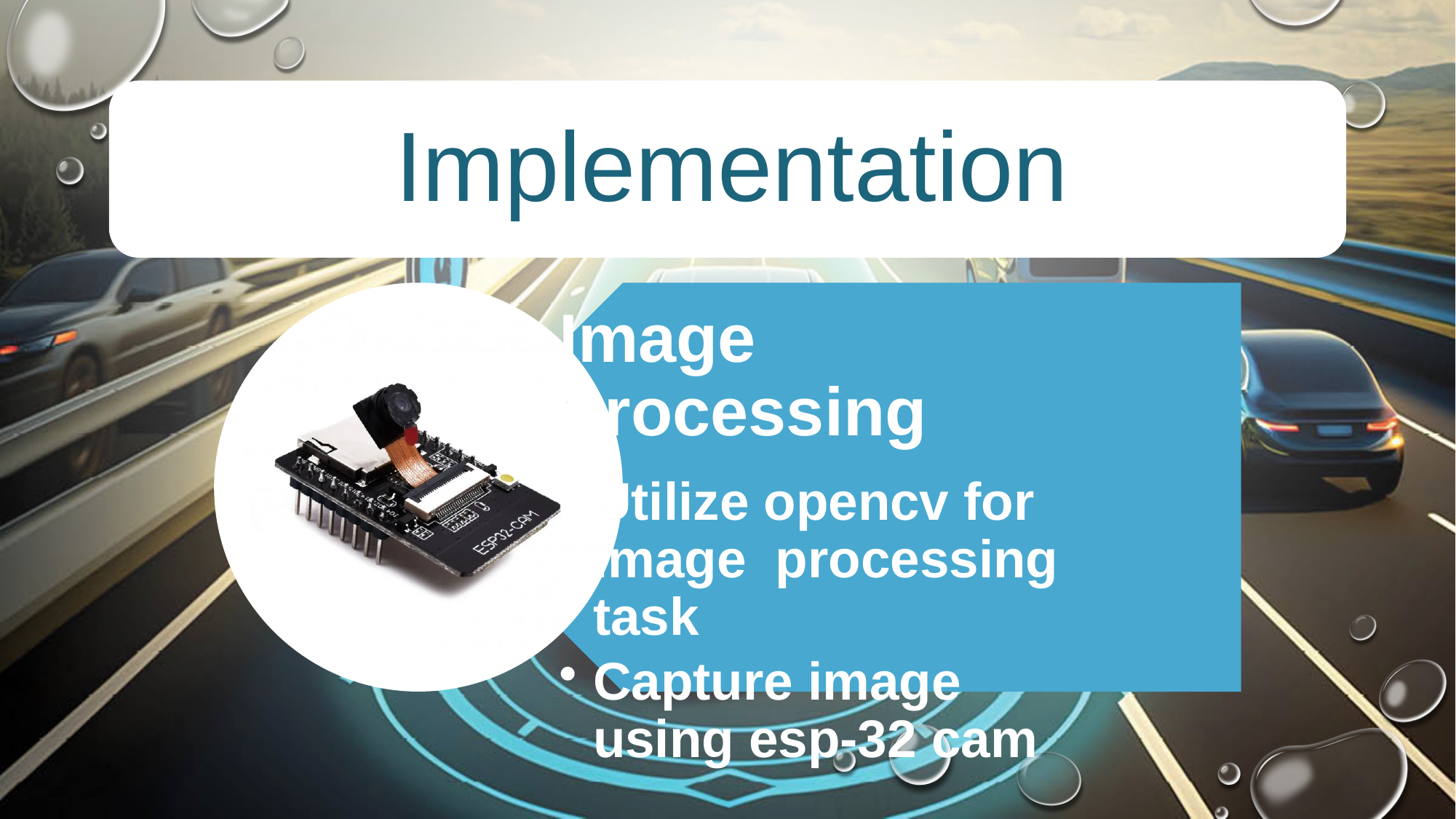

Implementation
Image Processing
Utilize opencv for image  processing task
Capture image using esp-32 cam